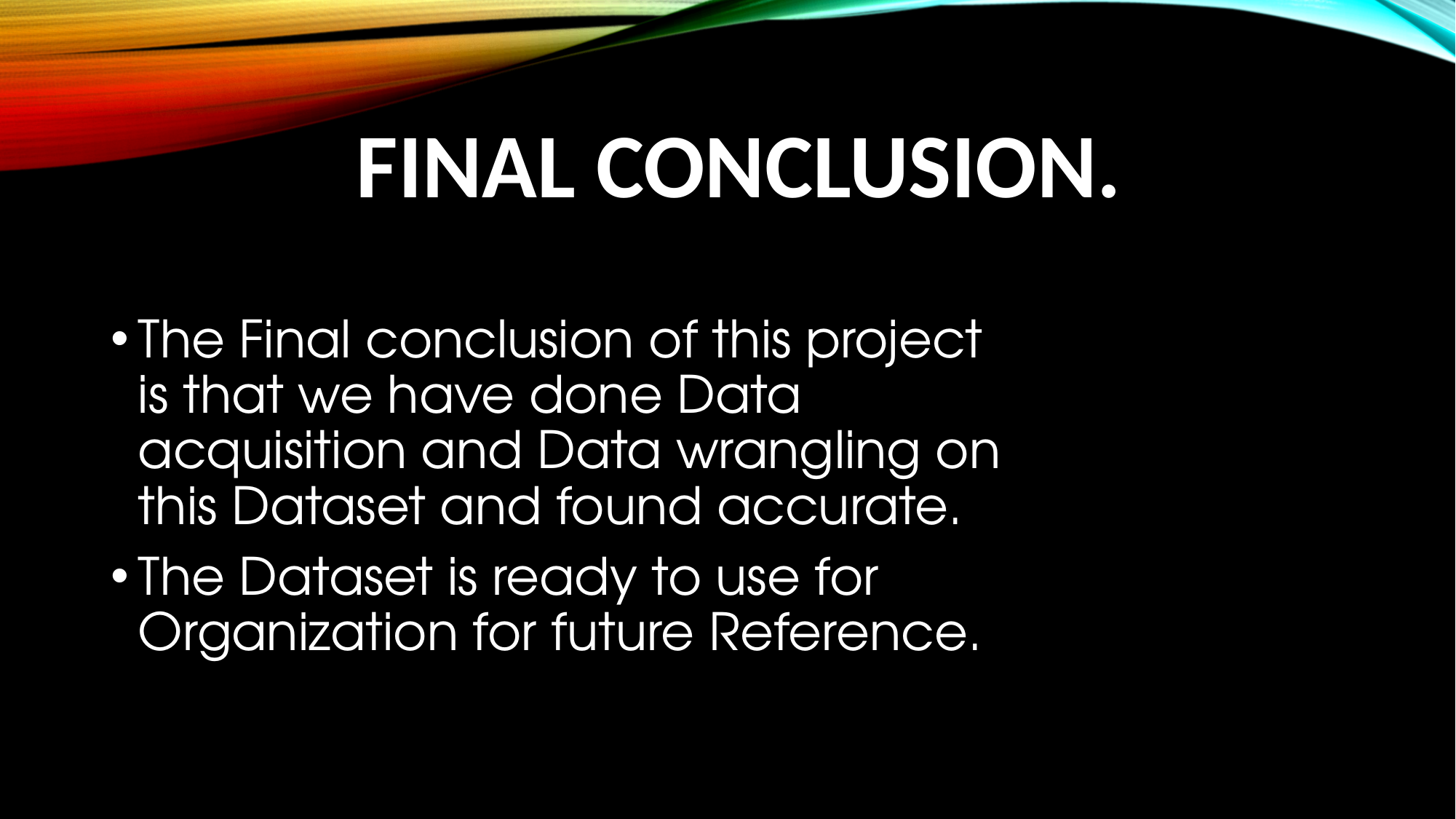

# Final Conclusion.
The Final conclusion of this project is that we have done Data acquisition and Data wrangling on this Dataset and found accurate.
The Dataset is ready to use for Organization for future Reference.